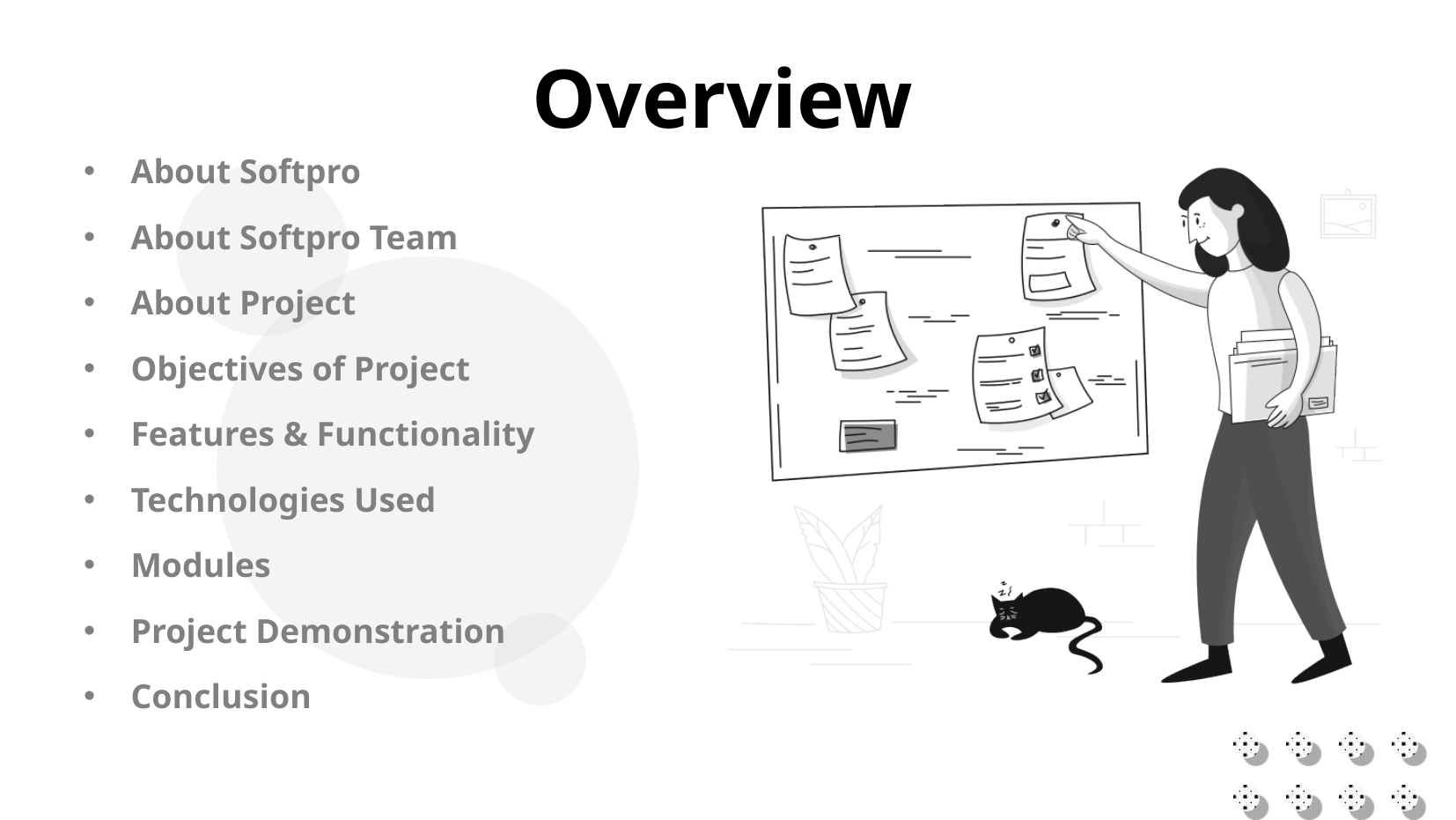

# Overview
About Softpro
About Softpro Team
About Project
Objectives of Project
Features & Functionality
Technologies Used
Modules
Project Demonstration
Conclusion